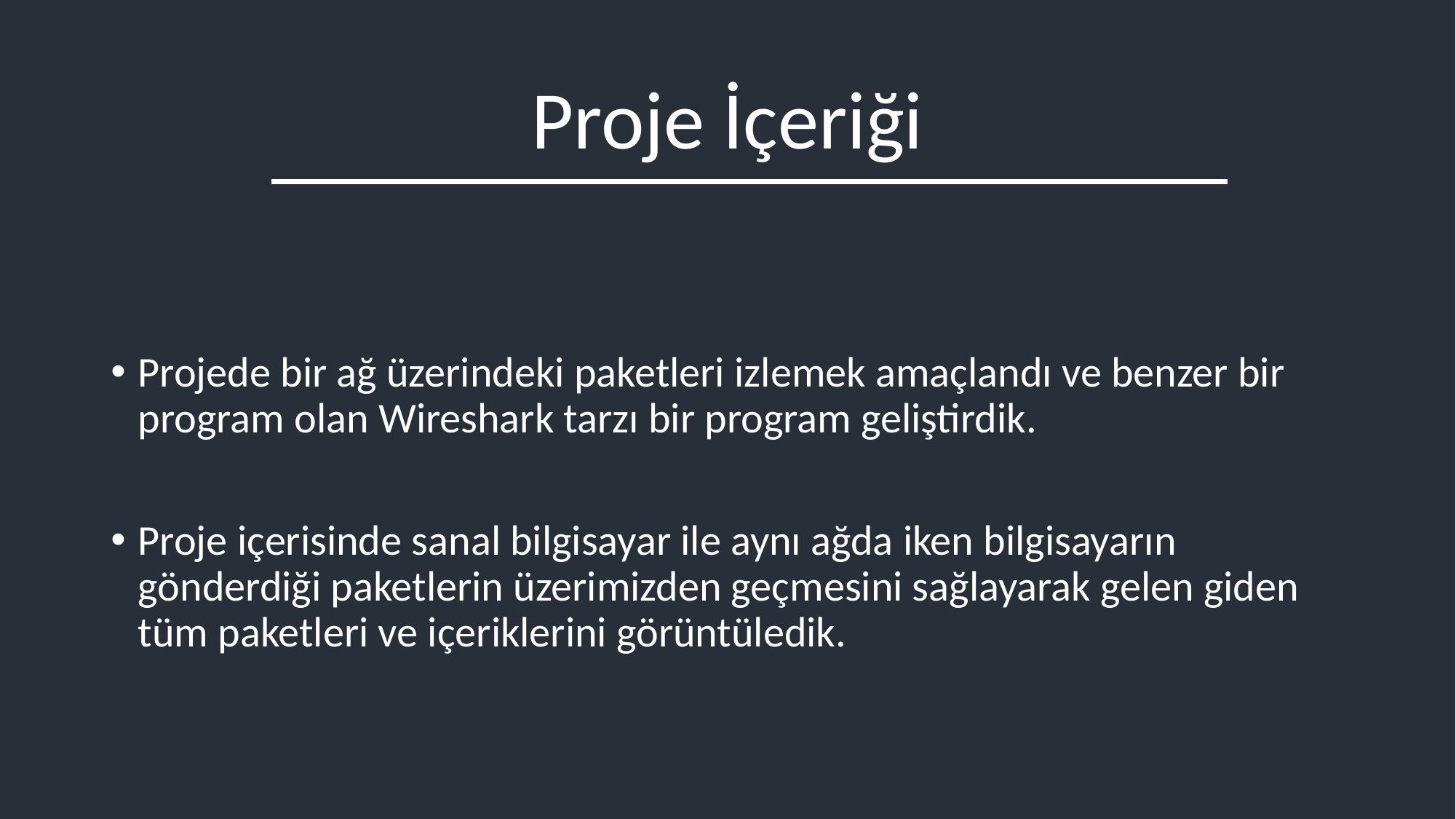

# Proje İçeriği

Projede bir ağ üzerindeki paketleri izlemek amaçlandı ve benzer bir program olan Wireshark tarzı bir program geliştirdik.

Proje içerisinde sanal bilgisayar ile aynı ağda iken bilgisayarın gönderdiği paketlerin üzerimizden geçmesini sağlayarak gelen giden tüm paketleri ve içeriklerini görüntüledik.